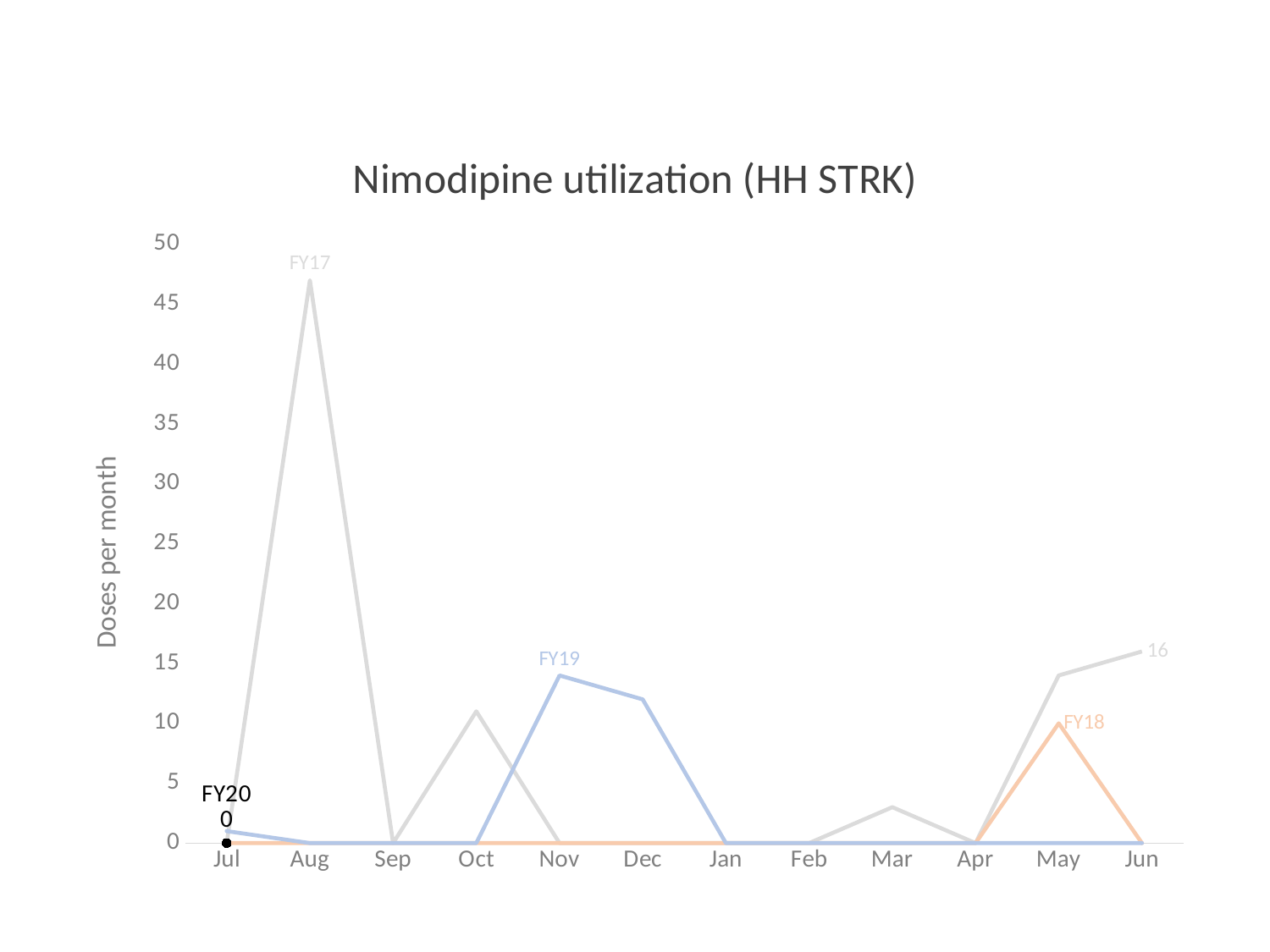

### Chart: Nimodipine utilization (HH STRK)

| Category | FY17 | FY18 | FY19 | FY20 |
|---|---|---|---|---|
| 43282 | 0.0 | 0.0 | 1.0 | 0.0 |
| 43313 | 47.0 | 0.0 | 0.0 | None |
| 43344 | 0.0 | 0.0 | 0.0 | None |
| 43374 | 11.0 | 0.0 | 0.0 | None |
| 43405 | 0.0 | 0.0 | 14.0 | None |
| 43435 | 0.0 | 0.0 | 12.0 | None |
| 43466 | 0.0 | 0.0 | 0.0 | None |
| 43497 | 0.0 | 0.0 | 0.0 | None |
| 43525 | 3.0 | 0.0 | 0.0 | None |
| 43556 | 0.0 | 0.0 | 0.0 | None |
| 43586 | 14.0 | 10.0 | 0.0 | None |
| 43617 | 16.0 | 0.0 | 0.0 | None |